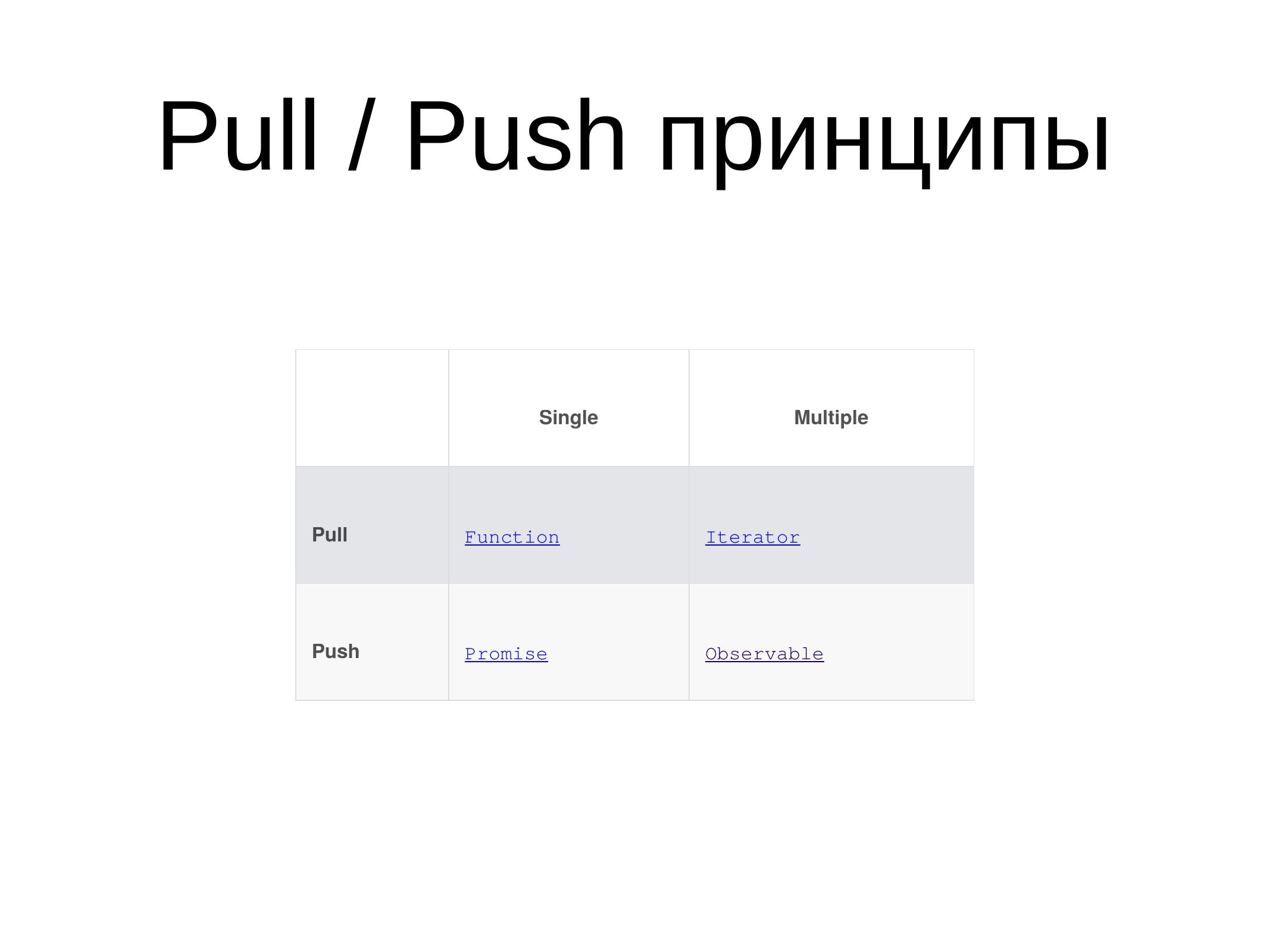

# Pull / Push принципы
|  | Single | Multiple |
| --- | --- | --- |
| Pull | Function | Iterator |
| Push | Promise | Observable |